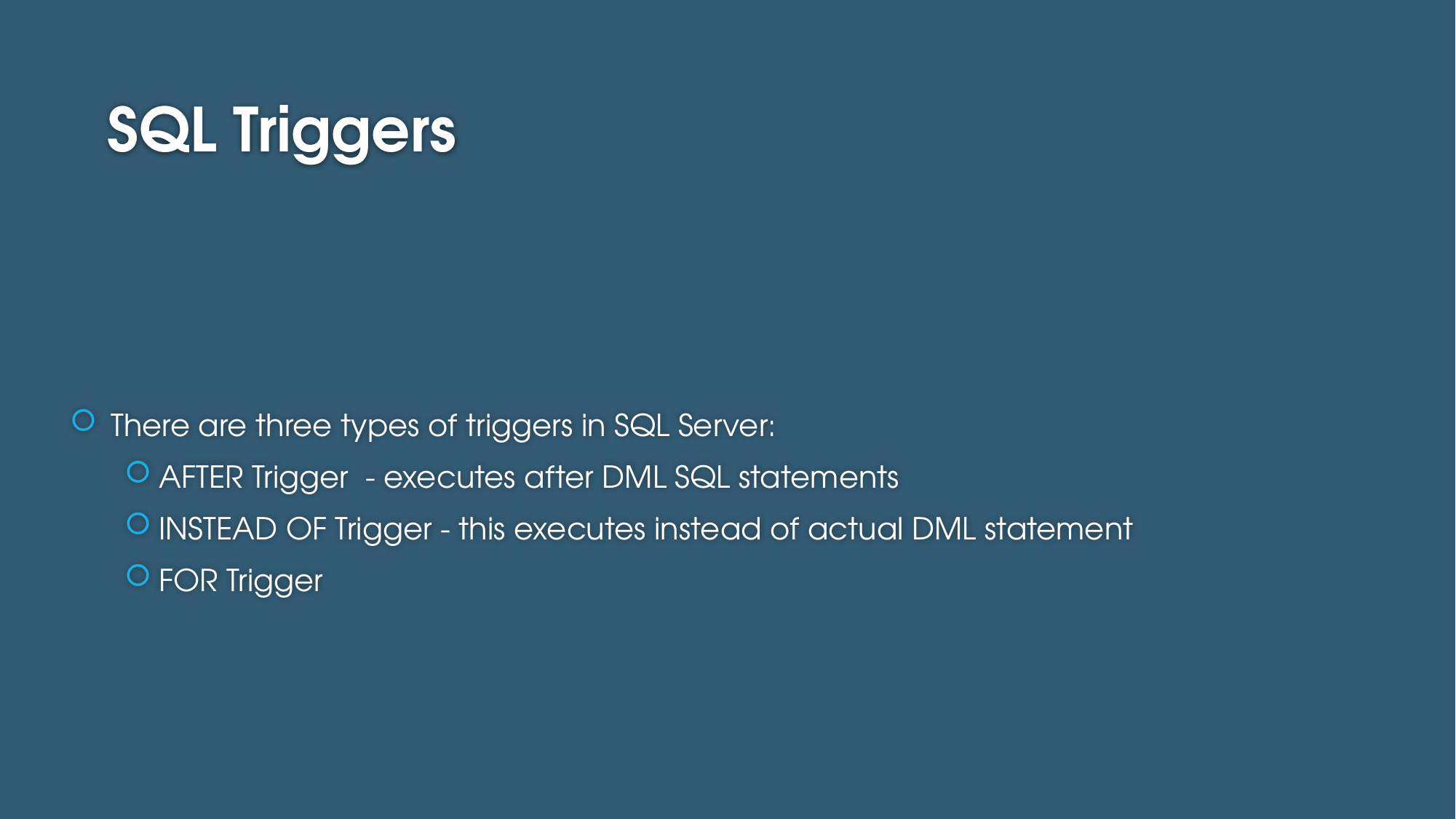

# SQL Triggers
There are three types of triggers in SQL Server:
AFTER Trigger  - executes after DML SQL statements
INSTEAD OF Trigger - this executes instead of actual DML statement
FOR Trigger